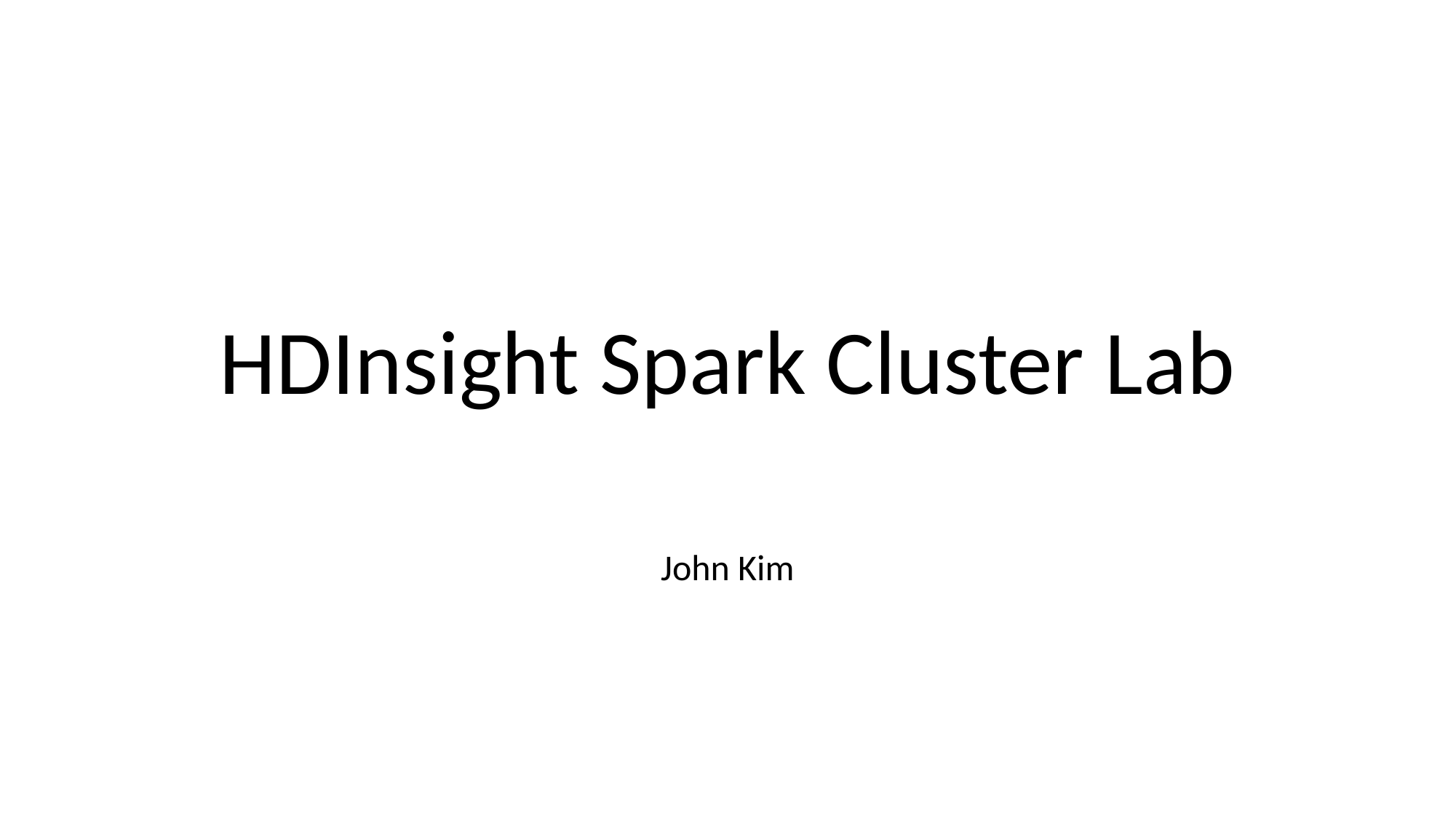

# HDInsight Spark Cluster Lab

John Kim